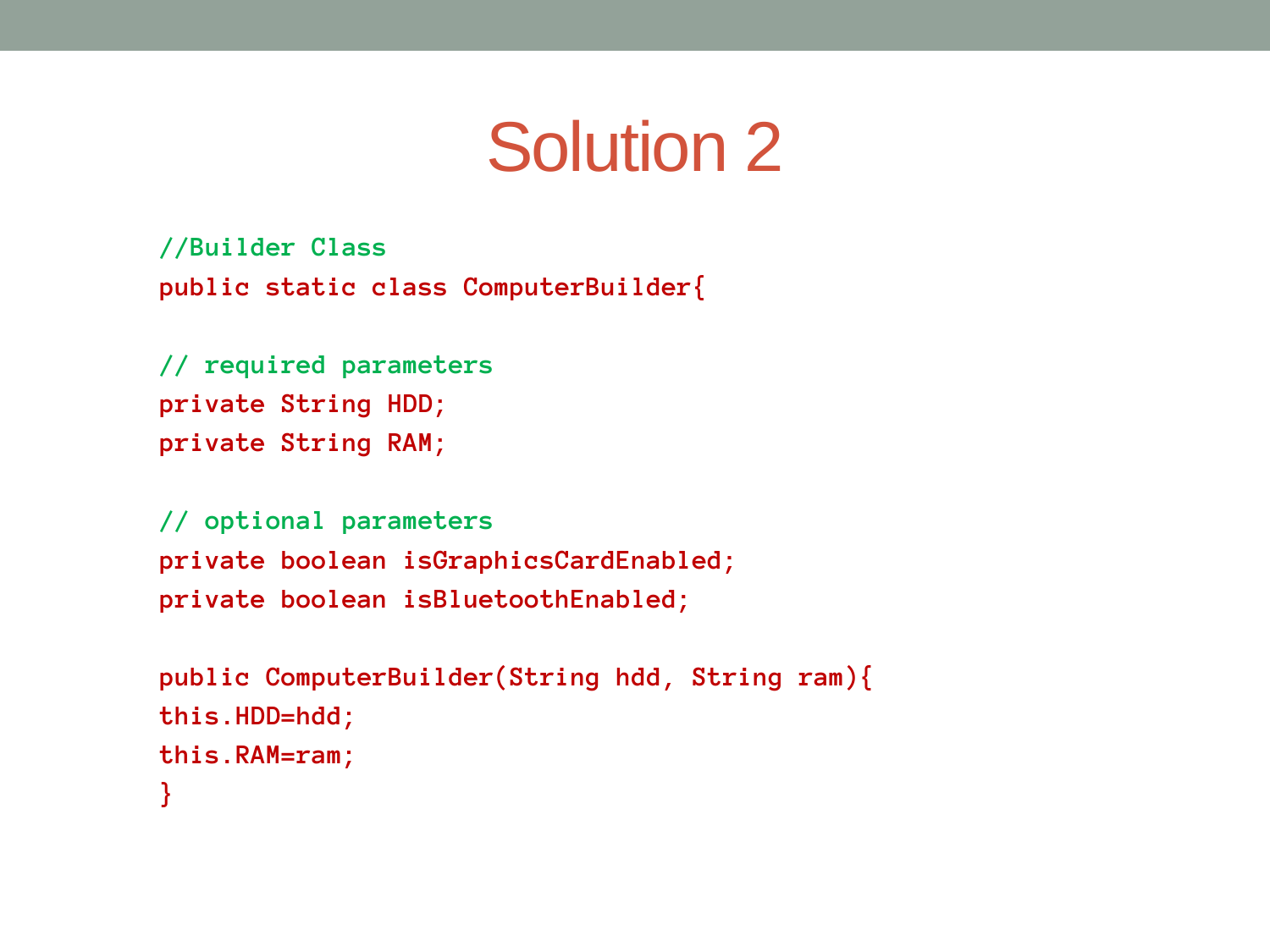

# Solution 2
	//Builder Class
	public static class ComputerBuilder{

		// required parameters
		private String HDD;
		private String RAM;

		// optional parameters
		private boolean isGraphicsCardEnabled;
		private boolean isBluetoothEnabled;

		public ComputerBuilder(String hdd, String ram){
			this.HDD=hdd;
			this.RAM=ram;
		}